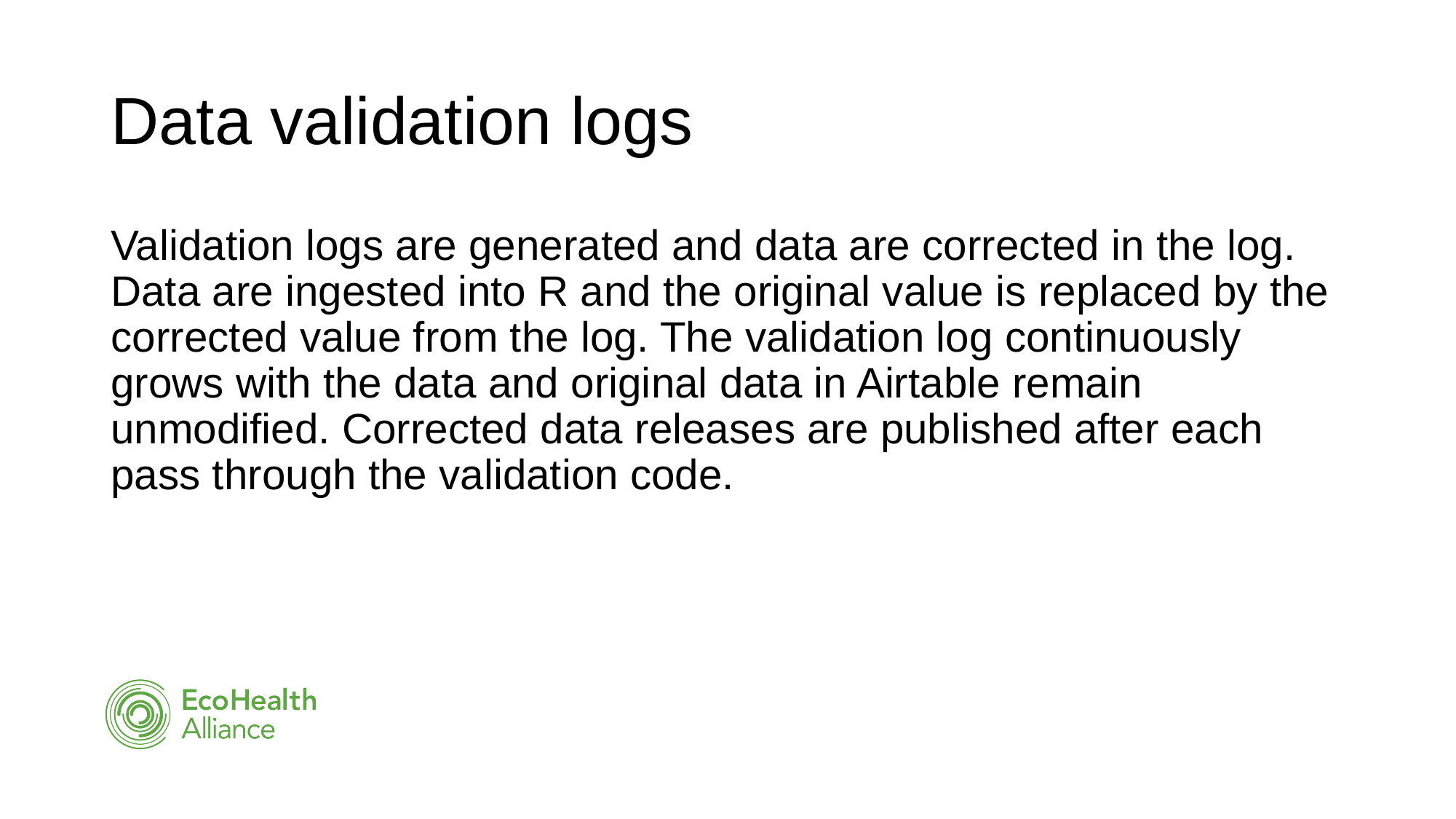

# Data validation logs
Validation logs are generated and data are corrected in the log. Data are ingested into R and the original value is replaced by the corrected value from the log. The validation log continuously grows with the data and original data in Airtable remain unmodified. Corrected data releases are published after each pass through the validation code.